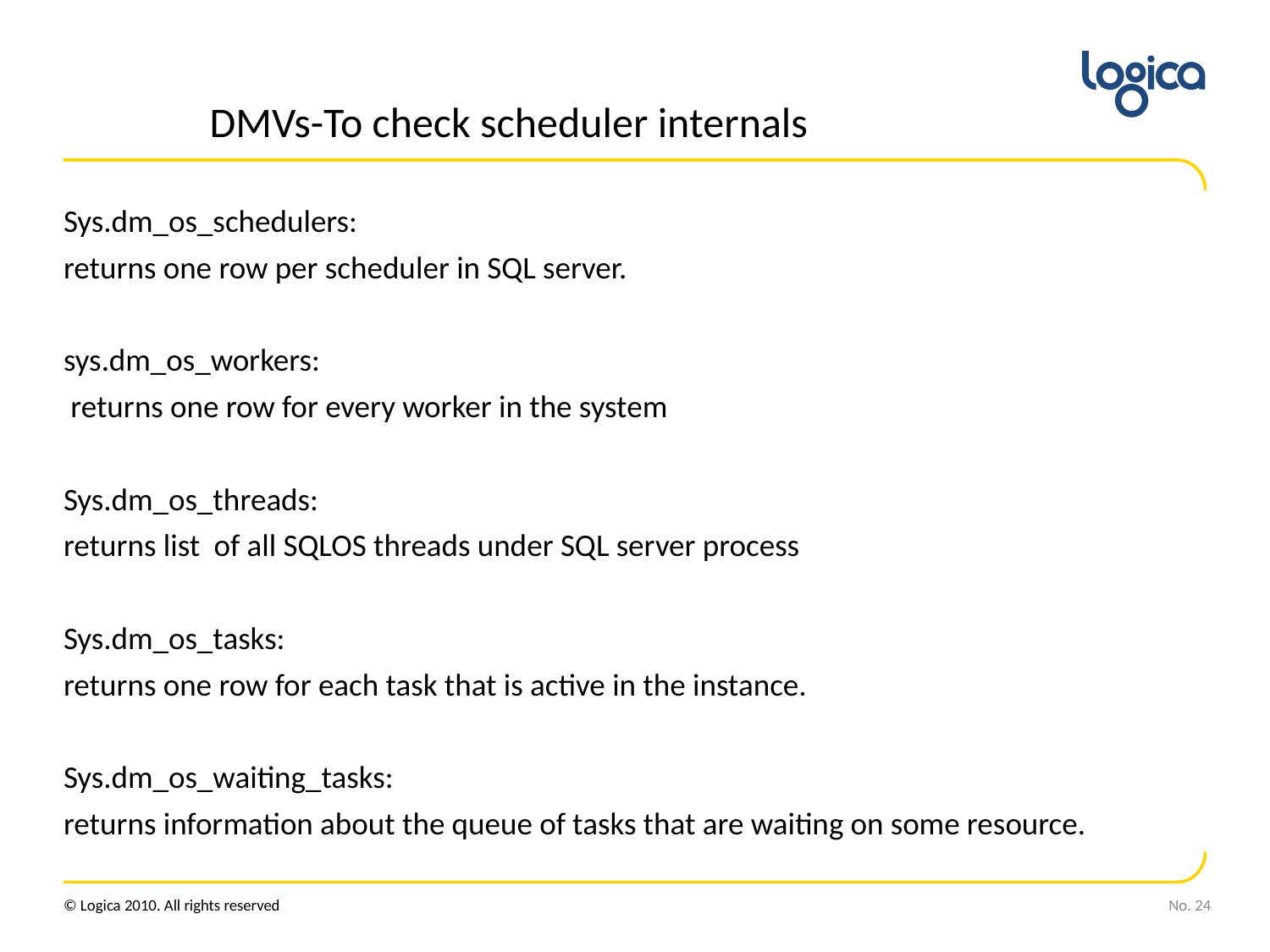

# DMVs-To check scheduler internals
Sys.dm_os_schedulers:
returns one row per scheduler in SQL server.

sys.dm_os_workers:
 returns one row for every worker in the system

Sys.dm_os_threads:
returns list  of all SQLOS threads under SQL server process

Sys.dm_os_tasks:
returns one row for each task that is active in the instance.

Sys.dm_os_waiting_tasks:
returns information about the queue of tasks that are waiting on some resource.

No. 24